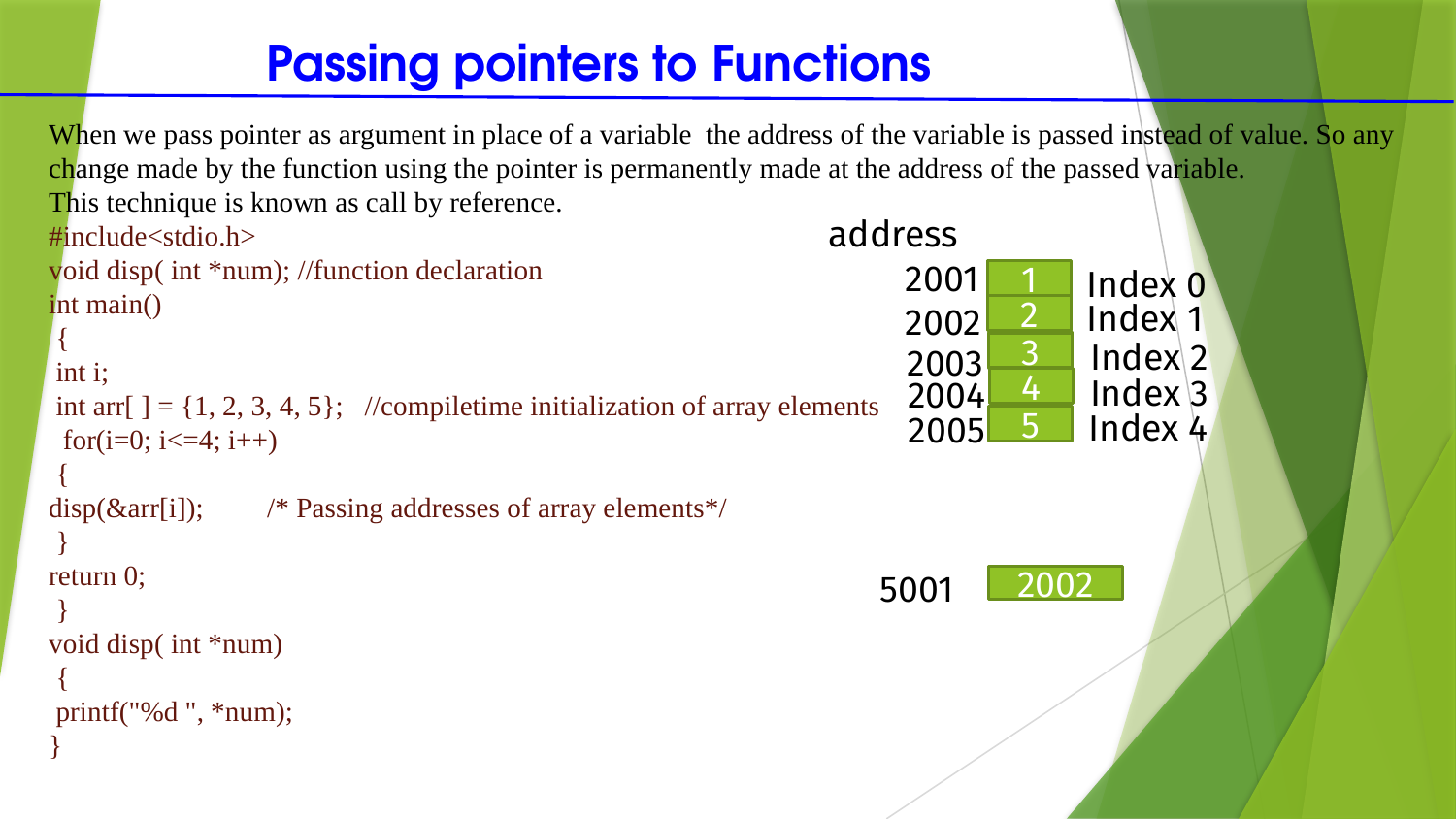

Passing pointers to Functions
When we pass pointer as argument in place of a variable  the address of the variable is passed instead of value. So any change made by the function using the pointer is permanently made at the address of the passed variable.
This technique is known as call by reference.
#include<stdio.h>
void disp( int *num); //function declaration
int main()
 {
 int i;
 int arr[ ] = {1, 2, 3, 4, 5};   //compiletime initialization of array elements
  for(i=0; i<=4; i++)
 {
disp(&arr[i]);         /* Passing addresses of array elements*/
 }
return 0;
 }
void disp( int *num)
 {
 printf("%d ", *num);
}

address
 2001
Index 0
1
Index 1
 2002
2
Index 2
2003
3
Index 3
2004
4
Index 4
2005
5
5001
2002